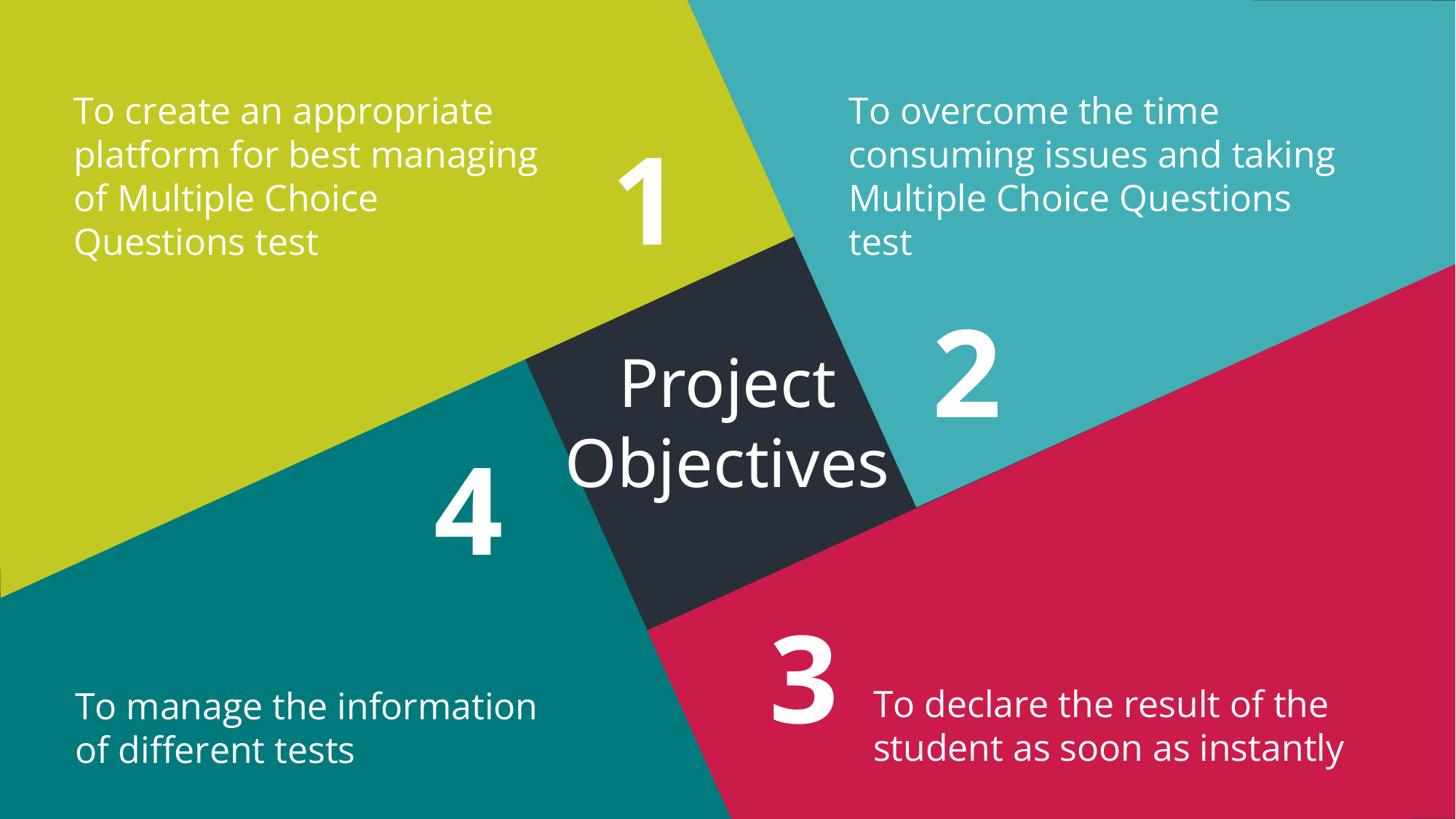

To create an appropriate platform for best managing of Multiple Choice Questions test
To overcome the time consuming issues and taking Multiple Choice Questions test
1
2
Project Objectives

4

3
To declare the result of the student as soon as instantly
To manage the information of different tests